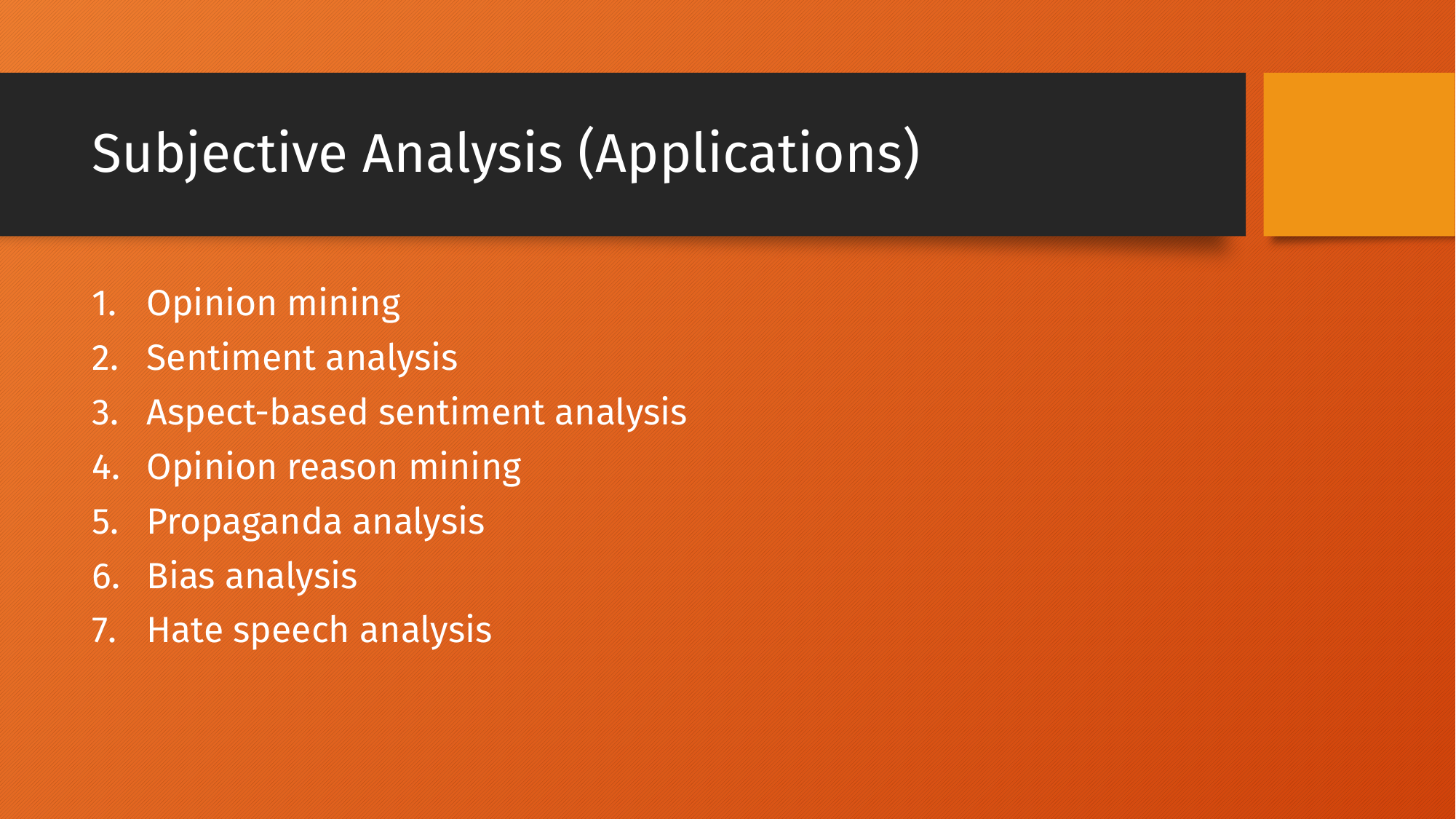

# Subjective Analysis (Applications)
Opinion mining
Sentiment analysis
Aspect-based sentiment analysis
Opinion reason mining
Propaganda analysis
Bias analysis
Hate speech analysis